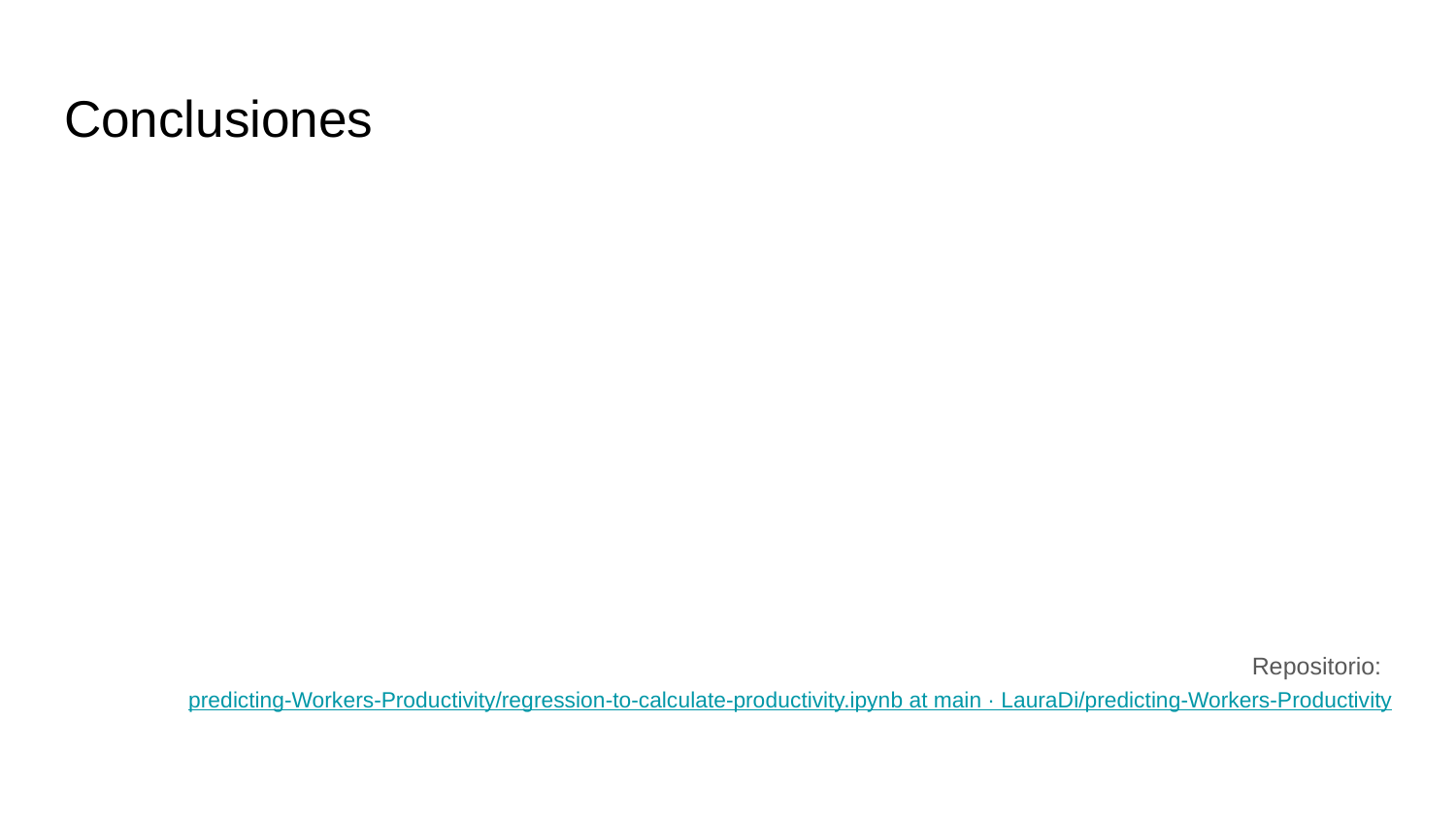

# Conclusiones

Repositorio: predicting-Workers-Productivity/regression-to-calculate-productivity.ipynb at main · LauraDi/predicting-Workers-Productivity